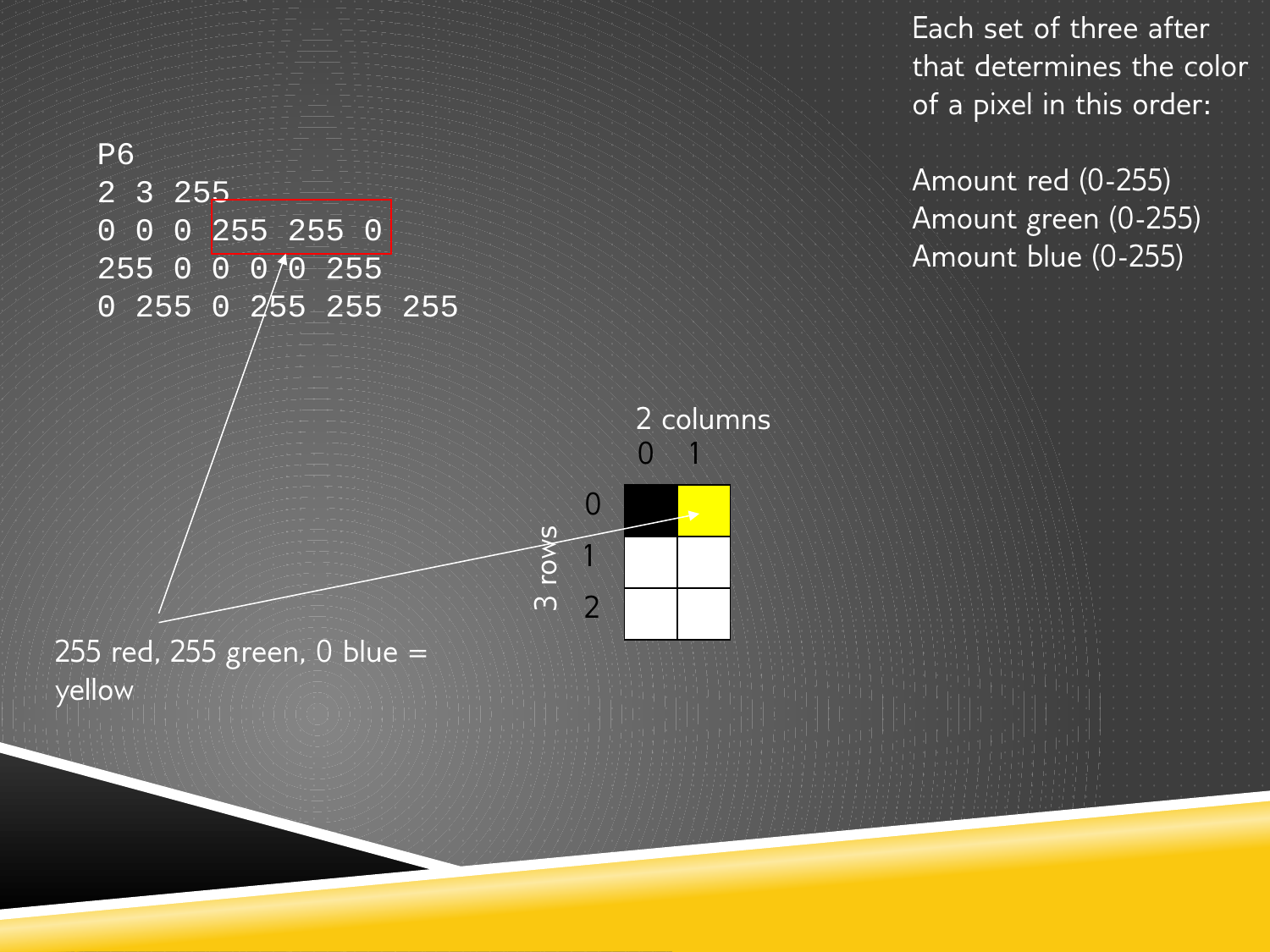

Each set of three after that determines the color of a pixel in this order:

Amount red (0-255)
Amount green (0-255)
Amount blue (0-255)
P6
2 3 255
0 0 0 255 255 0
255 0 0 0 0 255
0 255 0 255 255 255

2 columns
|  | 0 | 1 |
| --- | --- | --- |
| 0 |  |  |
| 1 |  |  |
| 2 |  |  |
3 rows
255 red, 255 green, 0 blue = yellow